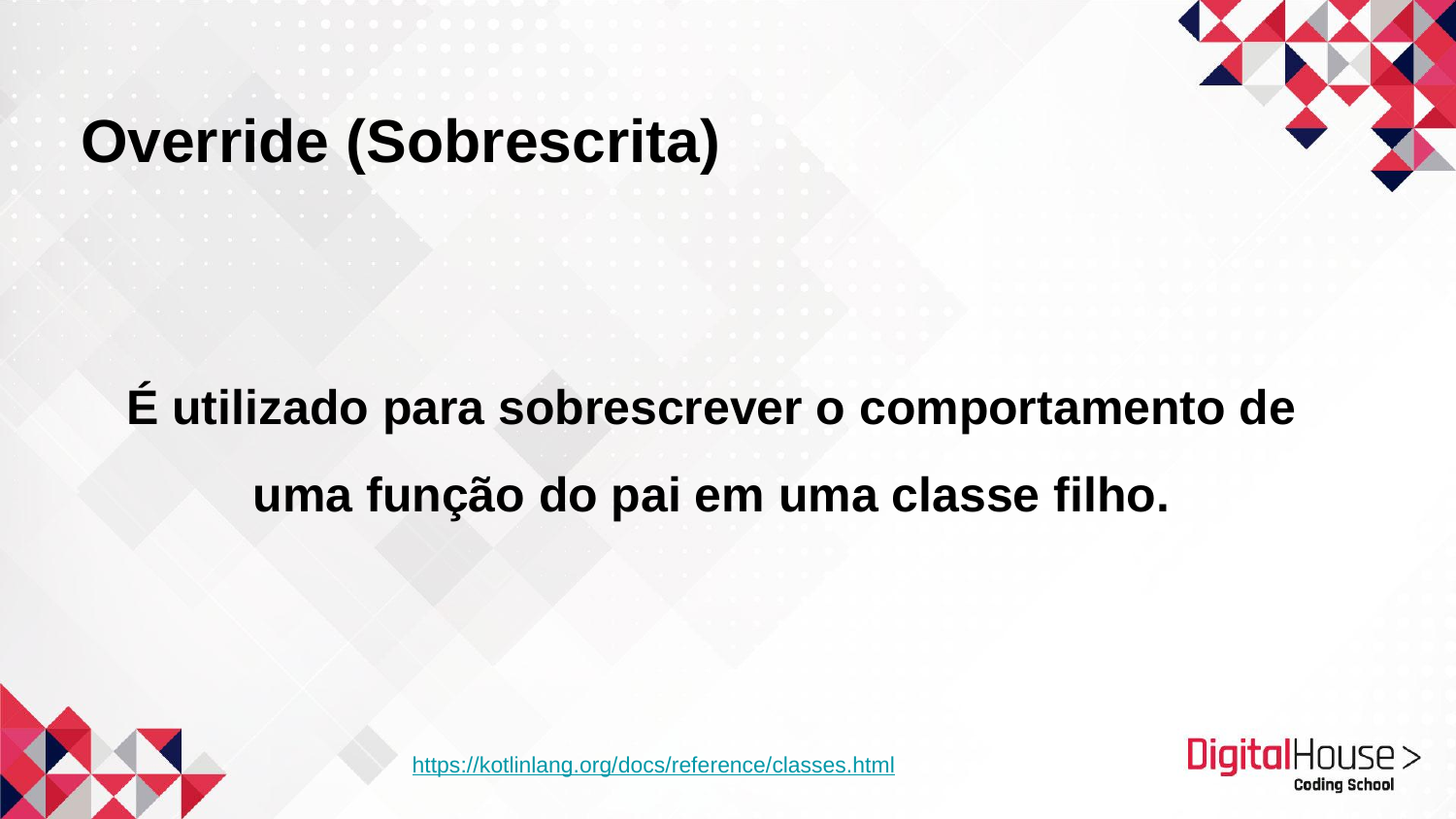

# Override (Sobrescrita)
É utilizado para sobrescrever o comportamento de uma função do pai em uma classe filho.
https://kotlinlang.org/docs/reference/classes.html